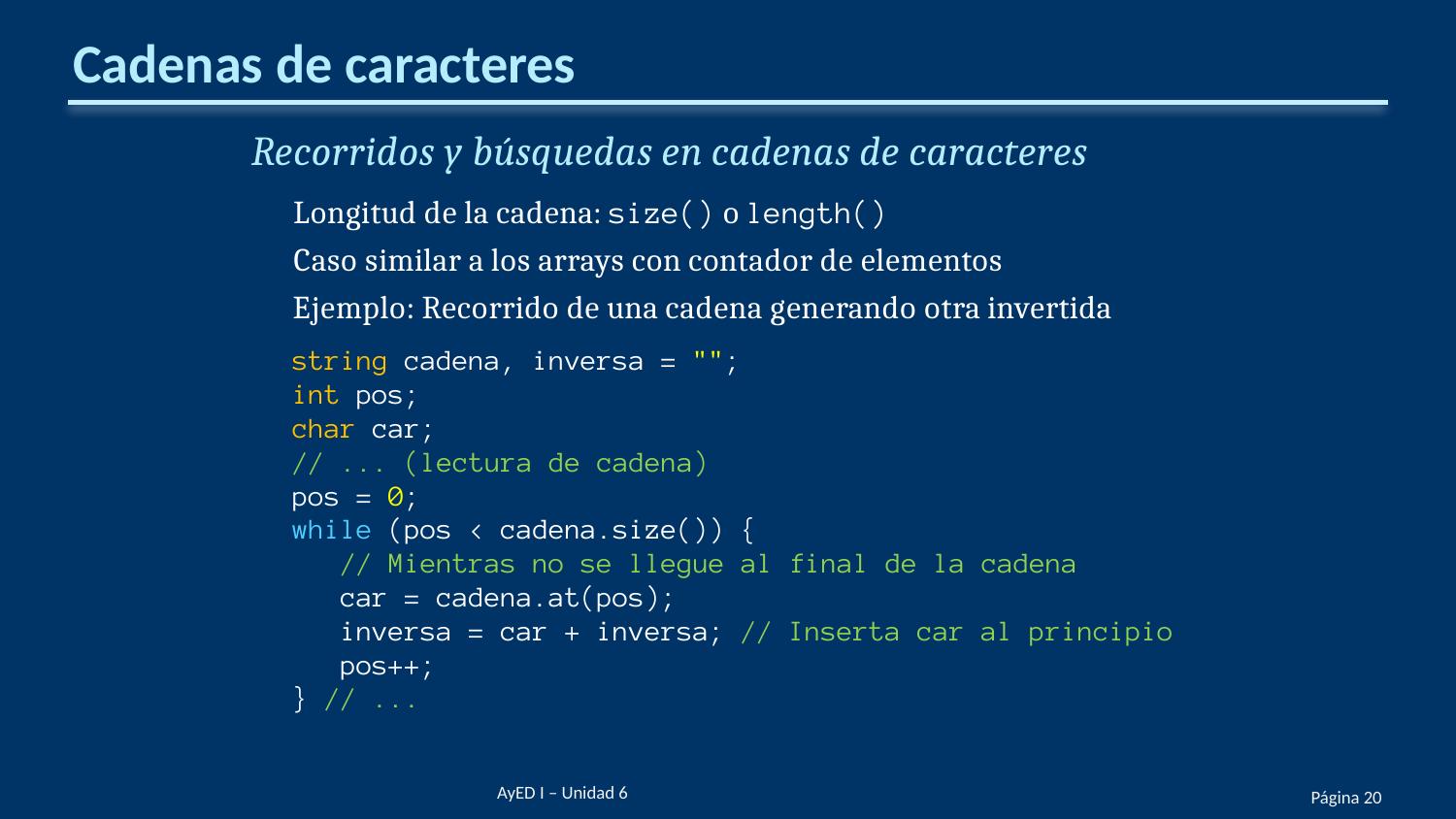

# Cadenas de caracteres
Recorridos y búsquedas en cadenas de caracteres
Longitud de la cadena: size() o length()
Caso similar a los arrays con contador de elementos
Ejemplo: Recorrido de una cadena generando otra invertida
string cadena, inversa = "";
int pos;
char car;
// ... (lectura de cadena)
pos = 0;
while (pos < cadena.size()) {
   // Mientras no se llegue al final de la cadena
   car = cadena.at(pos);
   inversa = car + inversa; // Inserta car al principio
   pos++;
} // ...
AyED I – Unidad 6
Página 20